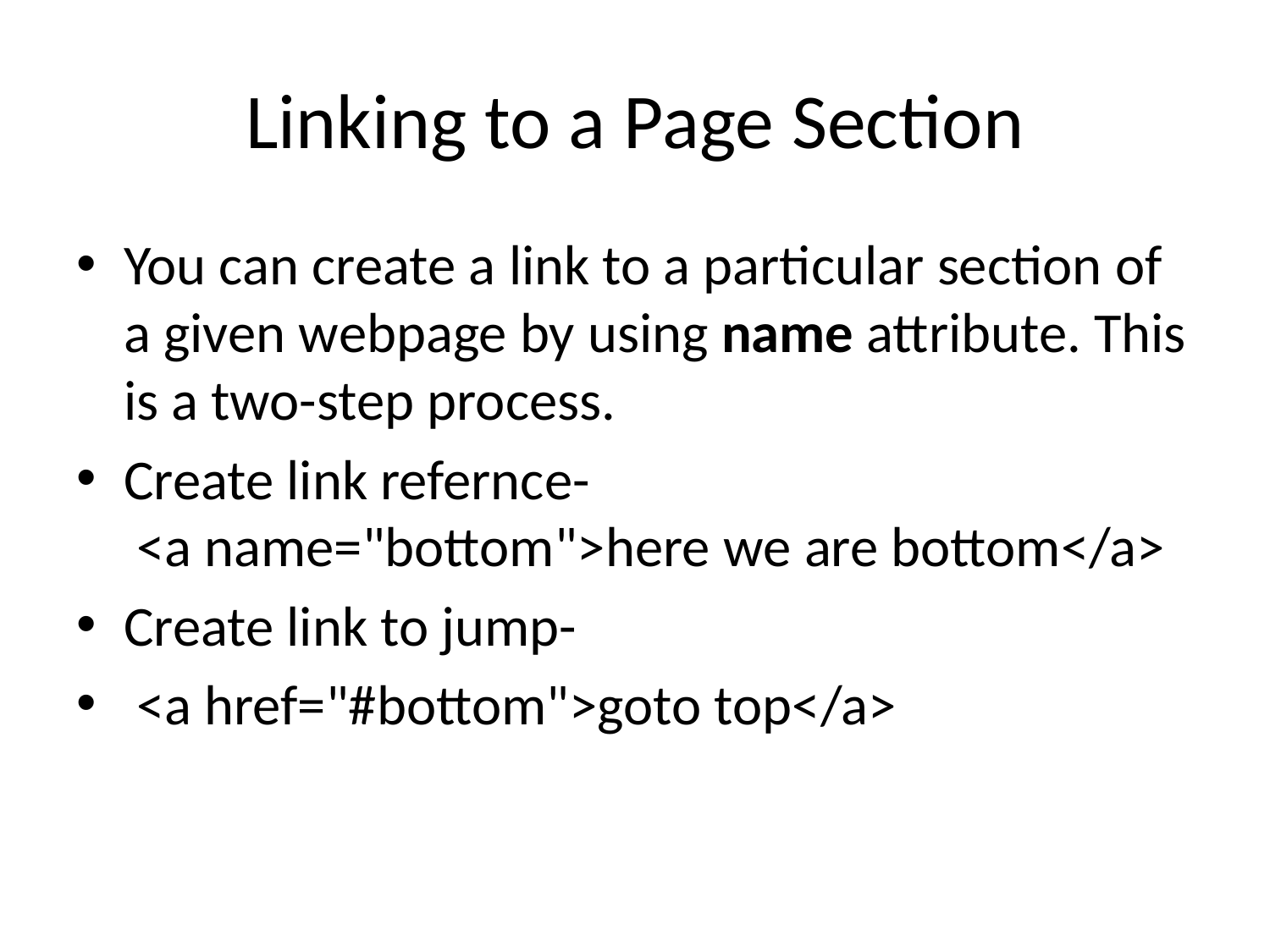

# Linking to a Page Section
You can create a link to a particular section of a given webpage by using name attribute. This is a two-step process.
Create link refernce-
 <a name="bottom">here we are bottom</a>
Create link to jump-
 <a href="#bottom">goto top</a>